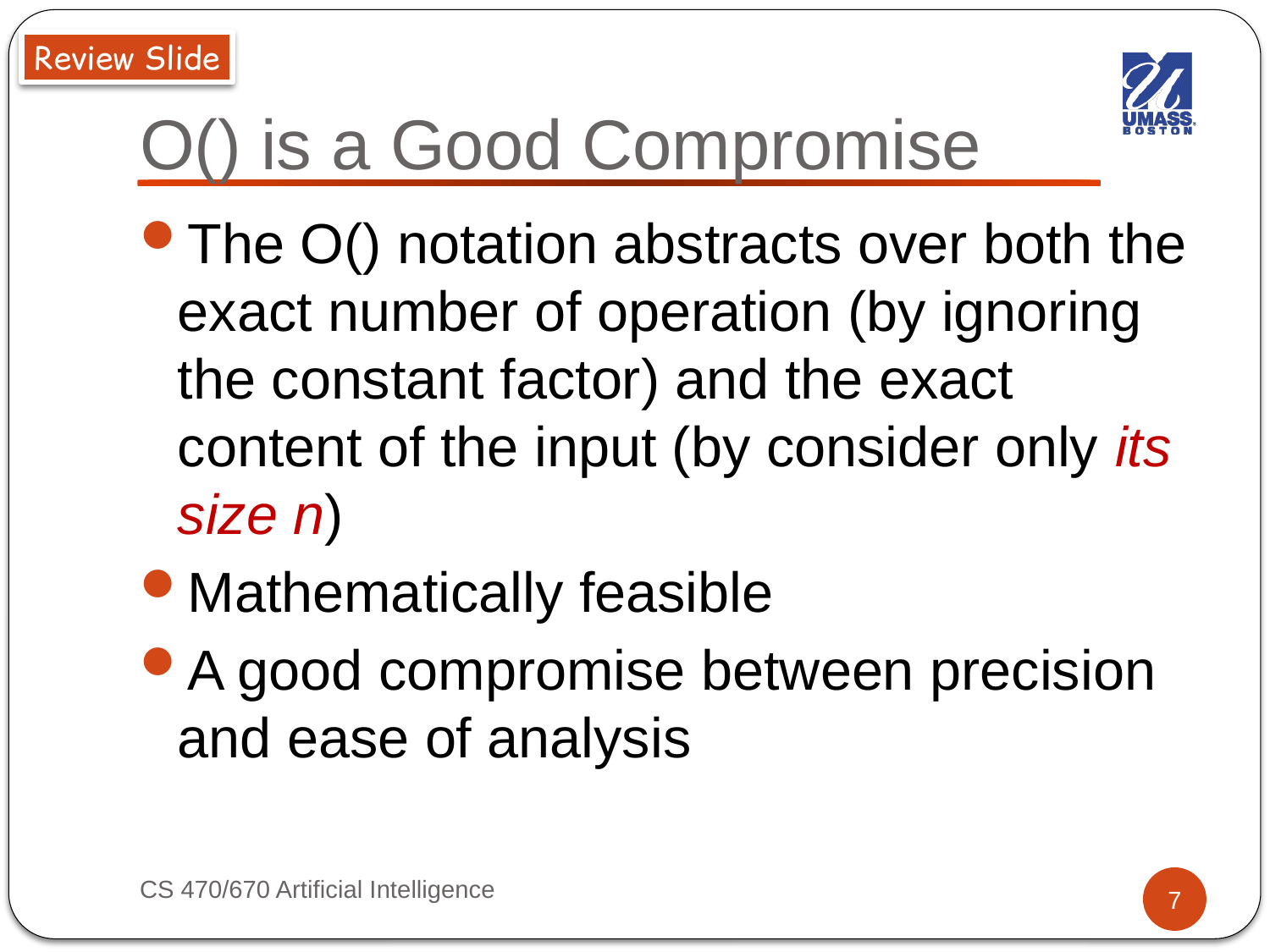

Review Slide
# O() is a Good Compromise
The O() notation abstracts over both the exact number of operation (by ignoring the constant factor) and the exact content of the input (by consider only its size n)
Mathematically feasible
A good compromise between precision and ease of analysis

CS 470/670 Artificial Intelligence

7